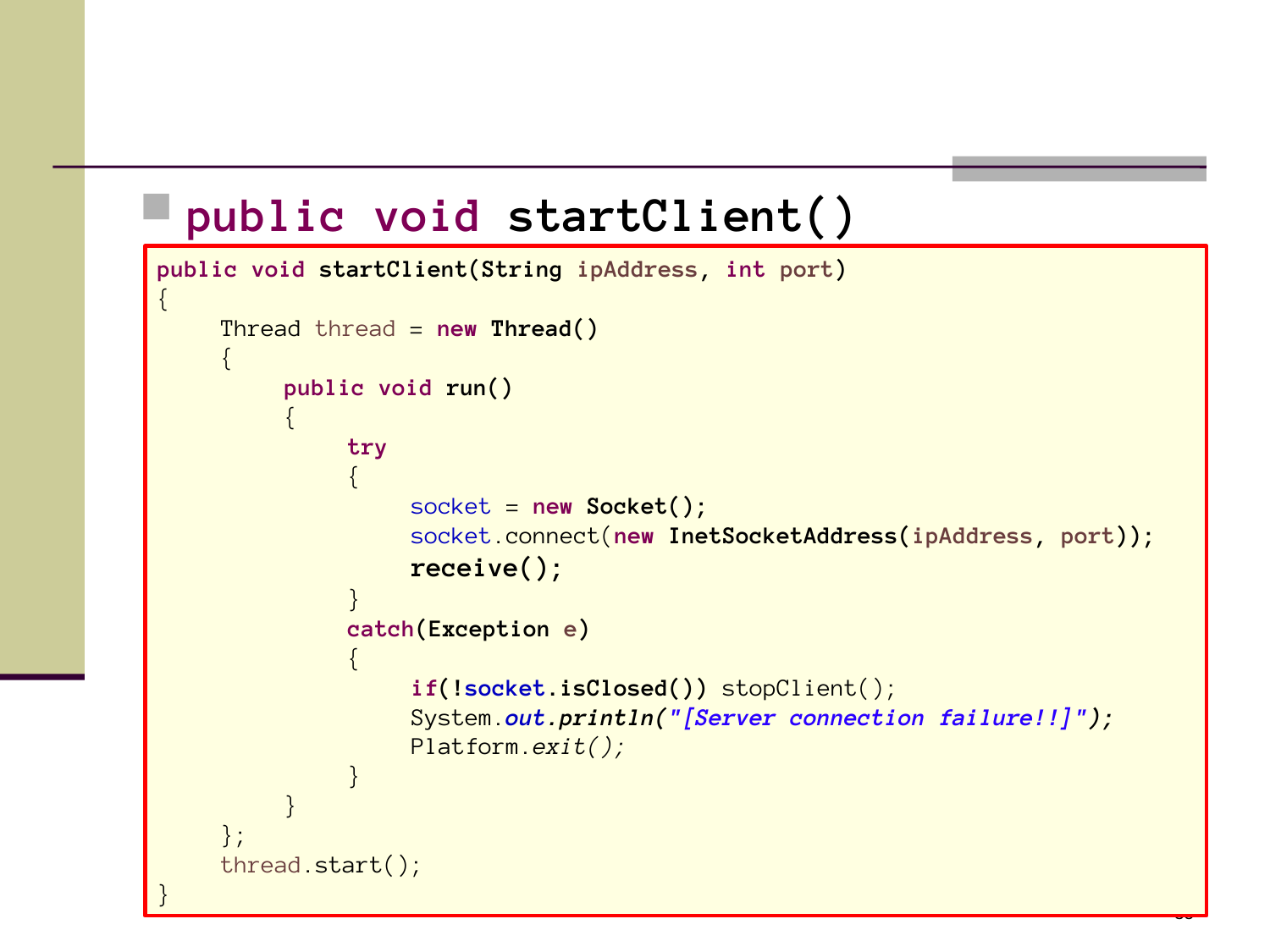

#
public void startClient()
public void startClient(String ipAddress, int port)
{
Thread thread = new Thread()
{
public void run()
{
try
{
socket = new Socket();
socket.connect(new InetSocketAddress(ipAddress, port));
receive();
}
catch(Exception e)
{
if(!socket.isClosed()) stopClient();
System.out.println("[Server connection failure!!]");
Platform.exit();
}
}
};
thread.start();
}
35